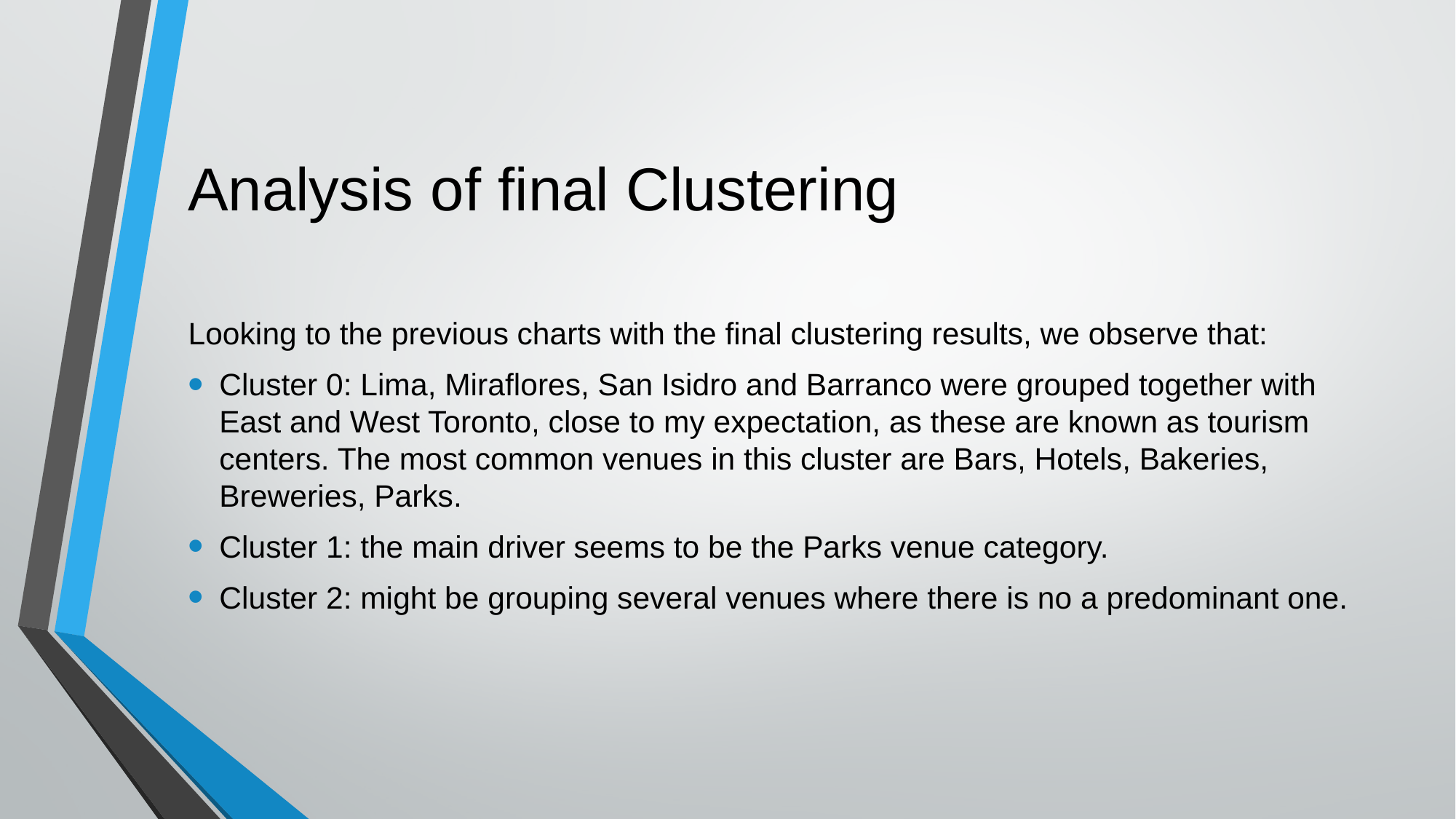

# Analysis of final Clustering
Looking to the previous charts with the final clustering results, we observe that:
Cluster 0: Lima, Miraflores, San Isidro and Barranco were grouped together with East and West Toronto, close to my expectation, as these are known as tourism centers. The most common venues in this cluster are Bars, Hotels, Bakeries, Breweries, Parks.
Cluster 1: the main driver seems to be the Parks venue category.
Cluster 2: might be grouping several venues where there is no a predominant one.